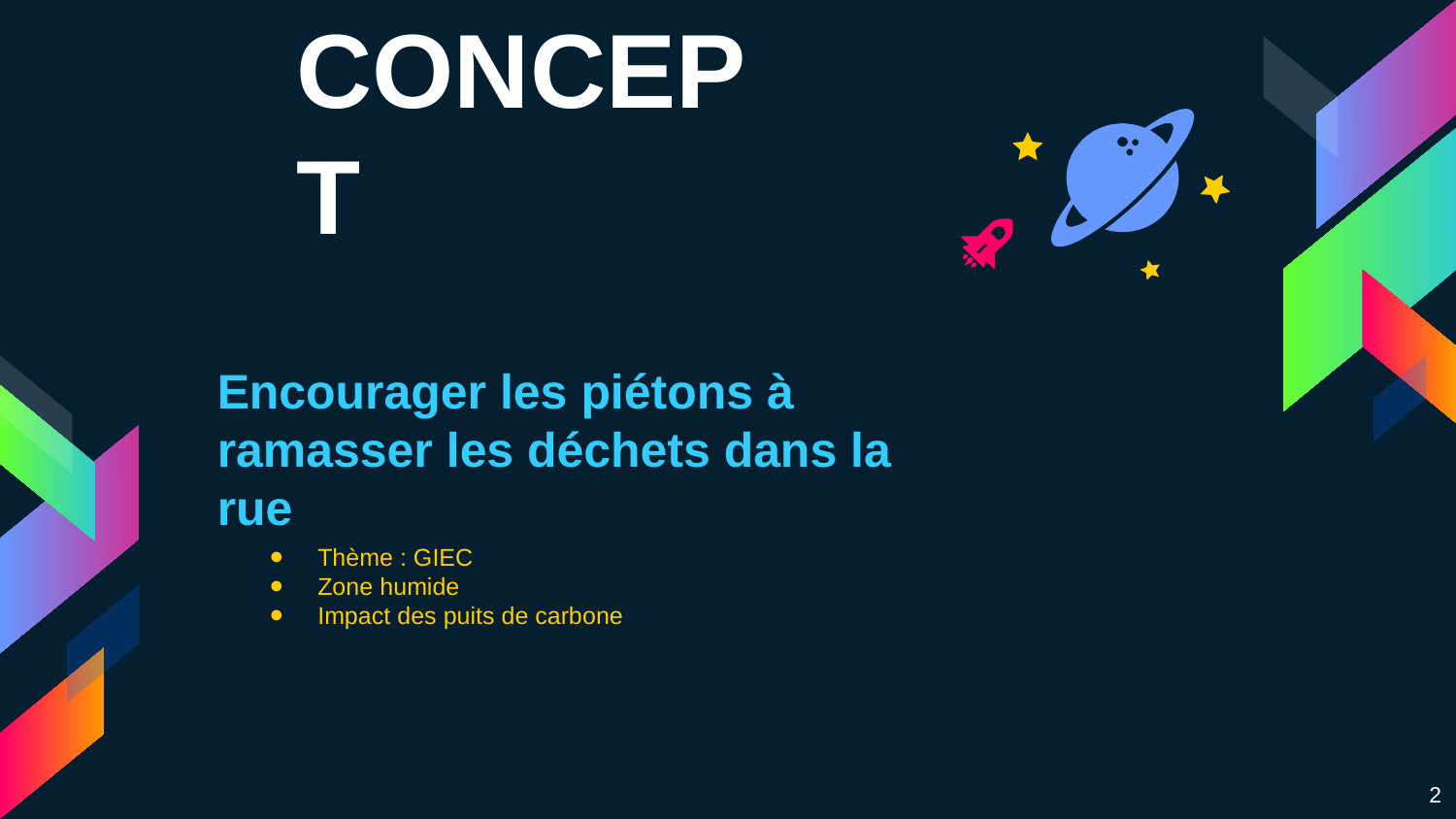

CONCEPT

Encourager les piétons à ramasser les déchets dans la rue

Thème : GIEC
Zone humide
Impact des puits de carbone

2